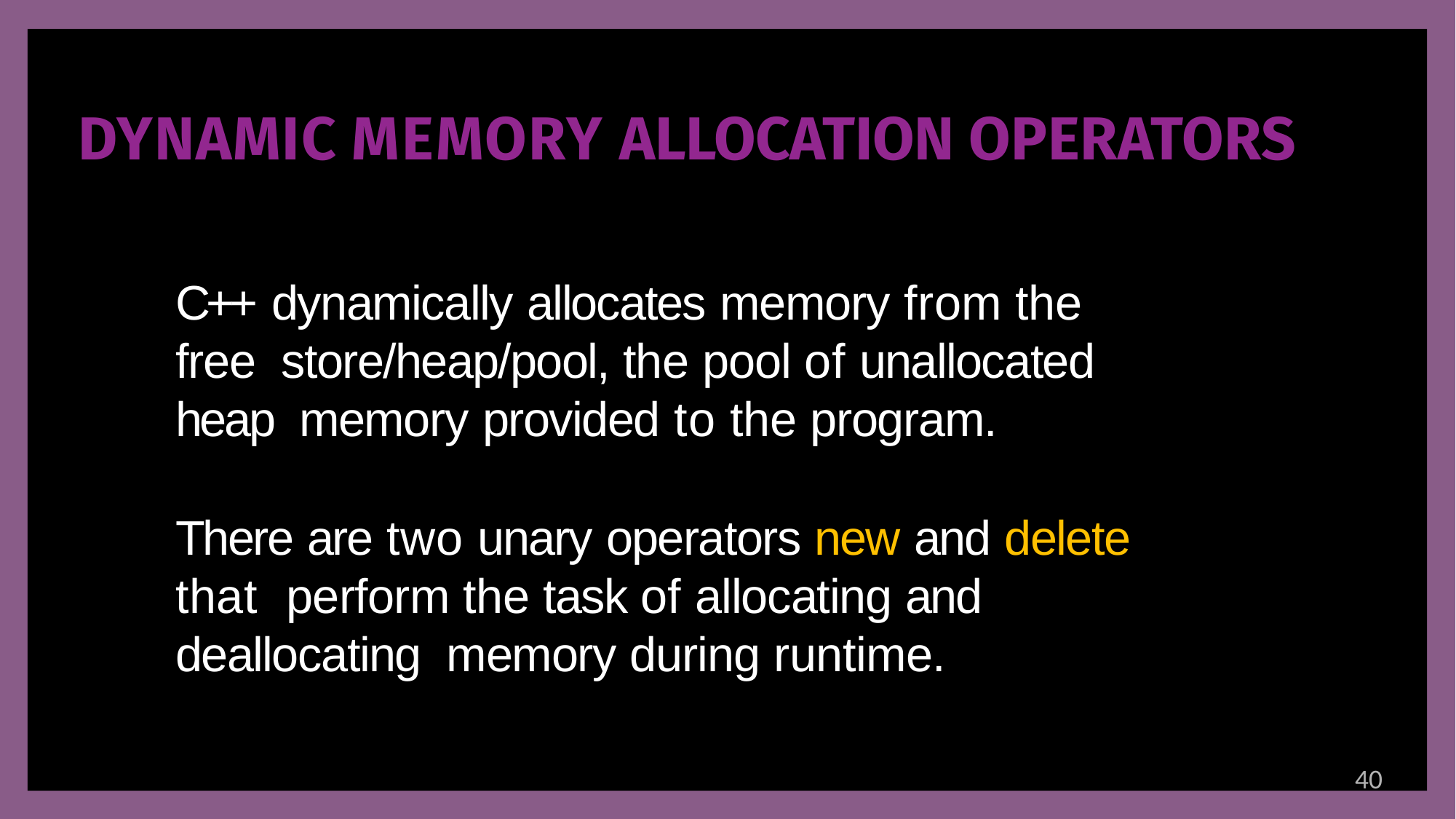

# DYNAMIC MEMORY ALLOCATION OPERATORS
C++ dynamically allocates memory from the free  store/heap/pool, the pool of unallocated heap  memory provided to the program.

There are two unary operators new and delete that  perform the task of allocating and deallocating  memory during runtime.
40